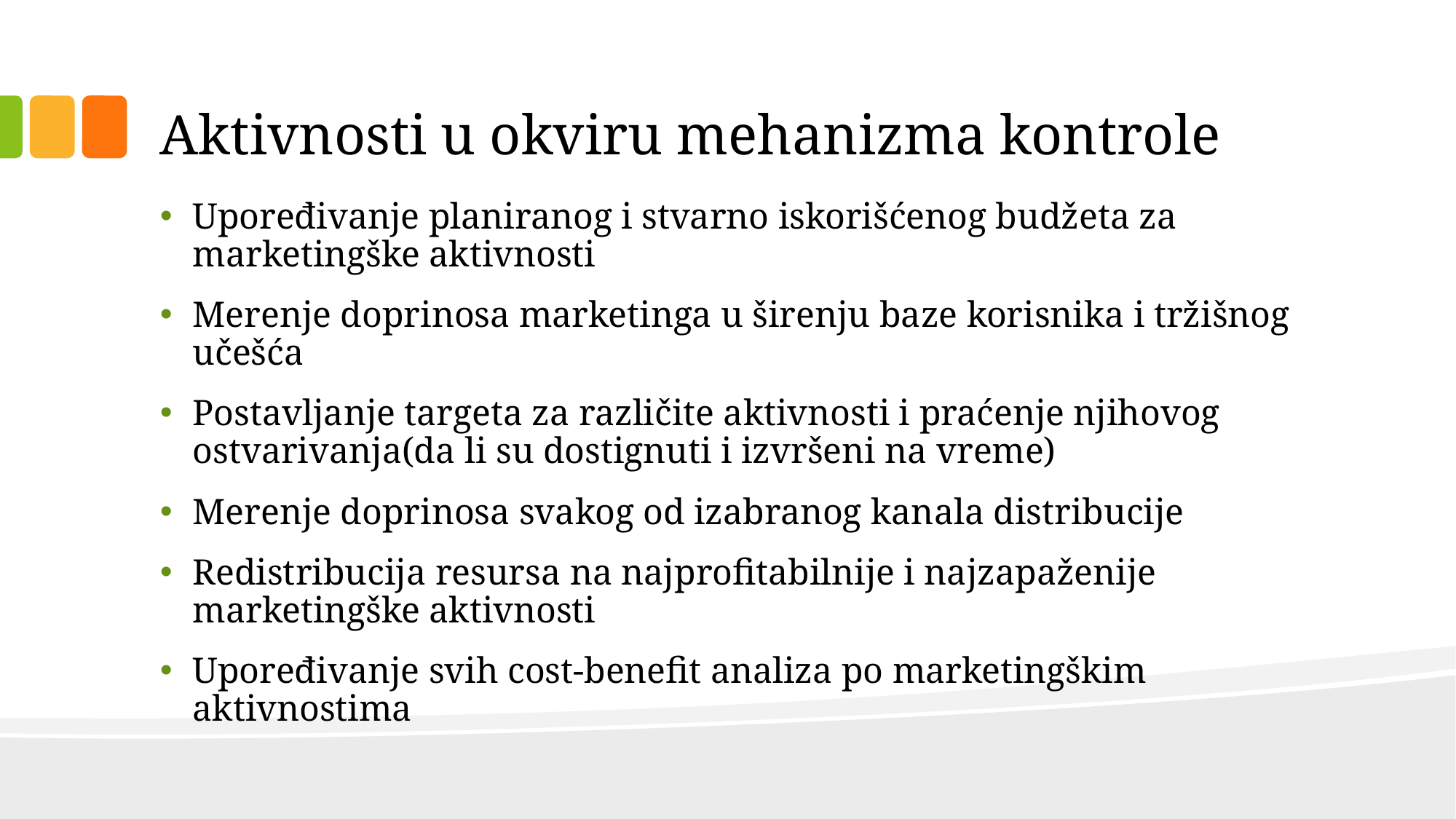

# Aktivnosti u okviru mehanizma kontrole
Upoređivanje planiranog i stvarno iskorišćenog budžeta za marketingške aktivnosti
Merenje doprinosa marketinga u širenju baze korisnika i tržišnog učešća
Postavljanje targeta za različite aktivnosti i praćenje njihovog ostvarivanja(da li su dostignuti i izvršeni na vreme)
Merenje doprinosa svakog od izabranog kanala distribucije
Redistribucija resursa na najprofitabilnije i najzapaženije marketingške aktivnosti
Upoređivanje svih cost-benefit analiza po marketingškim aktivnostima